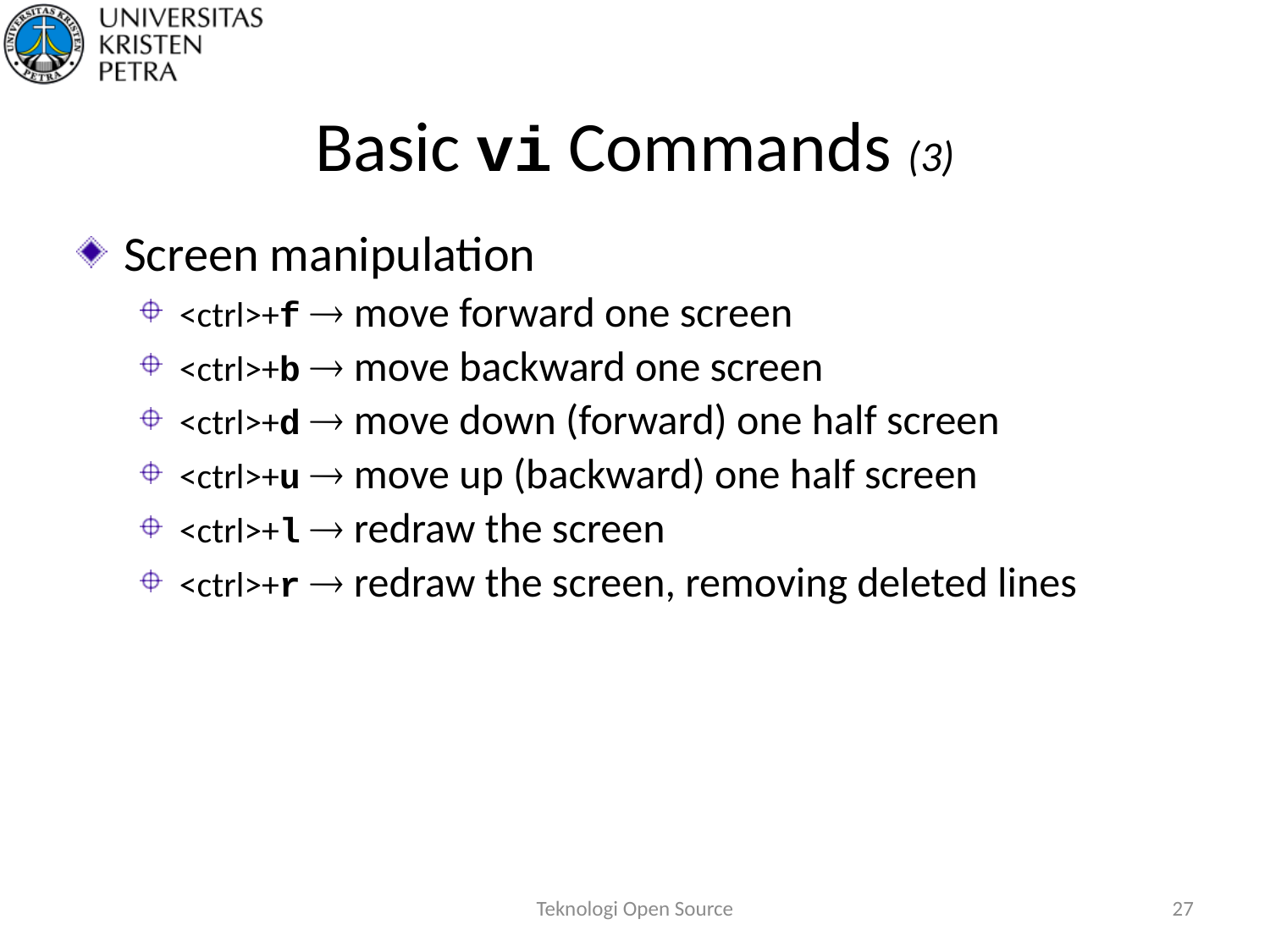

# Basic vi Commands (3)
Screen manipulation
<ctrl>+f → move forward one screen
<ctrl>+b → move backward one screen
<ctrl>+d → move down (forward) one half screen
<ctrl>+u → move up (backward) one half screen
<ctrl>+l → redraw the screen
<ctrl>+r → redraw the screen, removing deleted lines
Teknologi Open Source
27